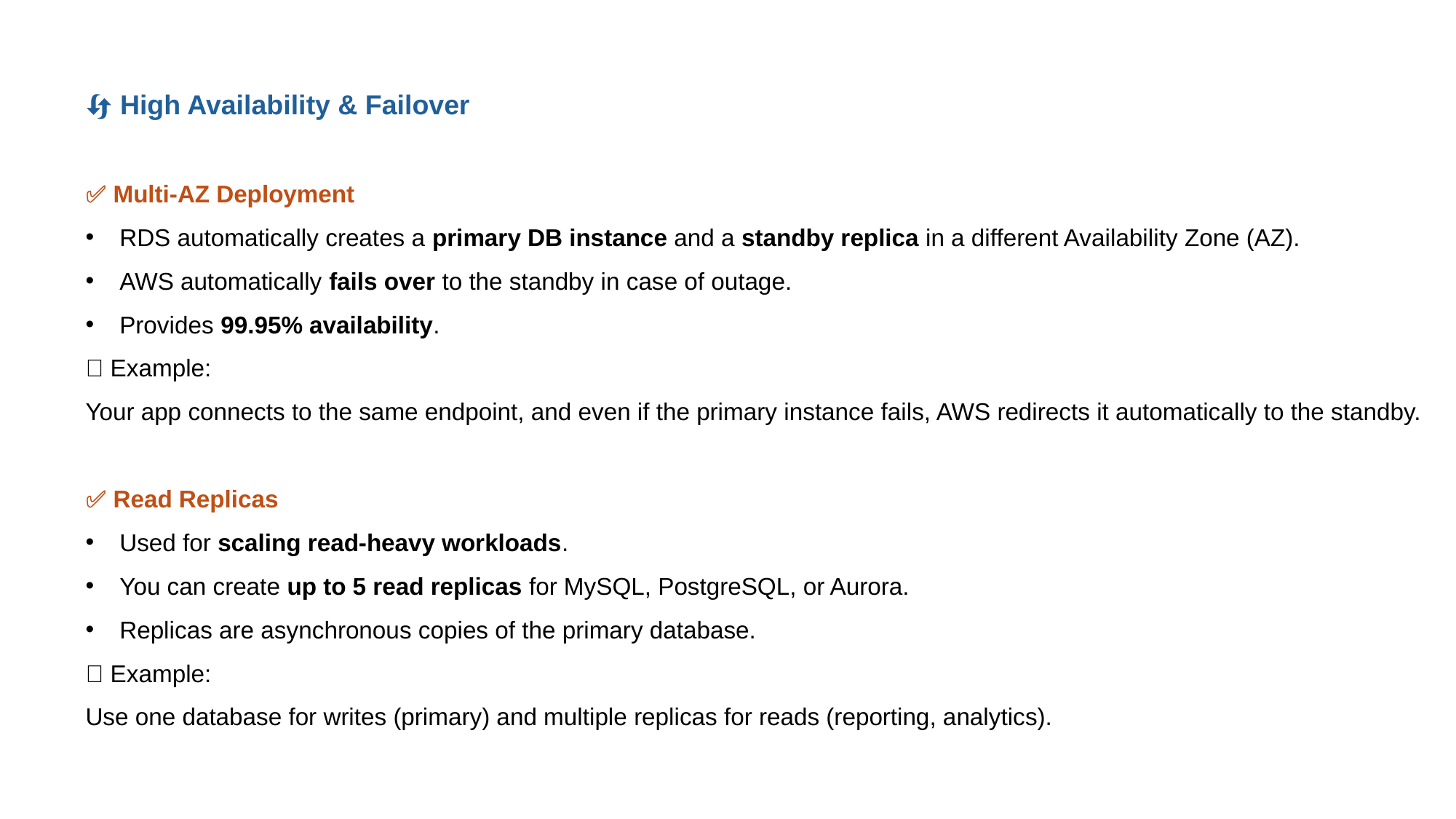

🔄 High Availability & Failover

✅ Multi-AZ Deployment
RDS automatically creates a primary DB instance and a standby replica in a different Availability Zone (AZ).
AWS automatically fails over to the standby in case of outage.
Provides 99.95% availability.
🧩 Example:
Your app connects to the same endpoint, and even if the primary instance fails, AWS redirects it automatically to the standby.

✅ Read Replicas
Used for scaling read-heavy workloads.
You can create up to 5 read replicas for MySQL, PostgreSQL, or Aurora.
Replicas are asynchronous copies of the primary database.
🧩 Example:
Use one database for writes (primary) and multiple replicas for reads (reporting, analytics).